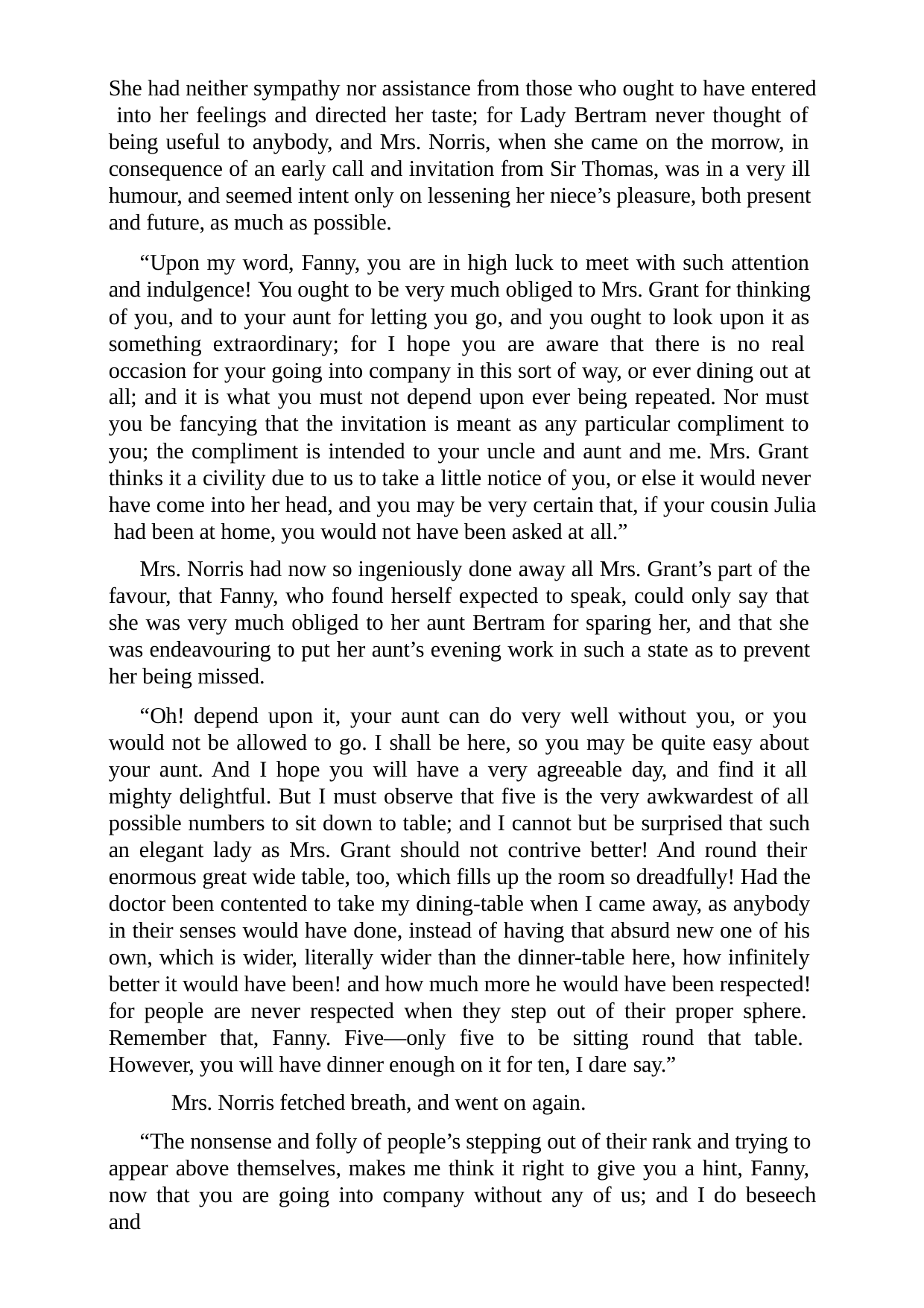

She had neither sympathy nor assistance from those who ought to have entered  into her feelings and directed her taste; for Lady Bertram never thought of  being useful to anybody, and Mrs. Norris, when she came on the morrow, in  consequence of an early call and invitation from Sir Thomas, was in a very ill  humour, and seemed intent only on lessening her niece’s pleasure, both present  and future, as much as possible.
“Upon my word, Fanny, you are in high luck to meet with such attention  and indulgence! You ought to be very much obliged to Mrs. Grant for thinking  of you, and to your aunt for letting you go, and you ought to look upon it as  something extraordinary; for I hope you are aware that there is no real  occasion for your going into company in this sort of way, or ever dining out at  all; and it is what you must not depend upon ever being repeated. Nor must  you be fancying that the invitation is meant as any particular compliment to  you; the compliment is intended to your uncle and aunt and me. Mrs. Grant  thinks it a civility due to us to take a little notice of you, or else it would never  have come into her head, and you may be very certain that, if your cousin Julia  had been at home, you would not have been asked at all.”
Mrs. Norris had now so ingeniously done away all Mrs. Grant’s part of the  favour, that Fanny, who found herself expected to speak, could only say that  she was very much obliged to her aunt Bertram for sparing her, and that she  was endeavouring to put her aunt’s evening work in such a state as to prevent  her being missed.
“Oh! depend upon it, your aunt can do very well without you, or you  would not be allowed to go. I shall be here, so you may be quite easy about  your aunt. And I hope you will have a very agreeable day, and find it all  mighty delightful. But I must observe that five is the very awkwardest of all  possible numbers to sit down to table; and I cannot but be surprised that such  an elegant lady as Mrs. Grant should not contrive better! And round their  enormous great wide table, too, which fills up the room so dreadfully! Had the  doctor been contented to take my dining-table when I came away, as anybody  in their senses would have done, instead of having that absurd new one of his  own, which is wider, literally wider than the dinner-table here, how infinitely  better it would have been! and how much more he would have been respected!  for people are never respected when they step out of their proper sphere.  Remember that, Fanny. Five—only five to be sitting round that table.  However, you will have dinner enough on it for ten, I dare say.”
Mrs. Norris fetched breath, and went on again.
“The nonsense and folly of people’s stepping out of their rank and trying to  appear above themselves, makes me think it right to give you a hint, Fanny,  now that you are going into company without any of us; and I do beseech and